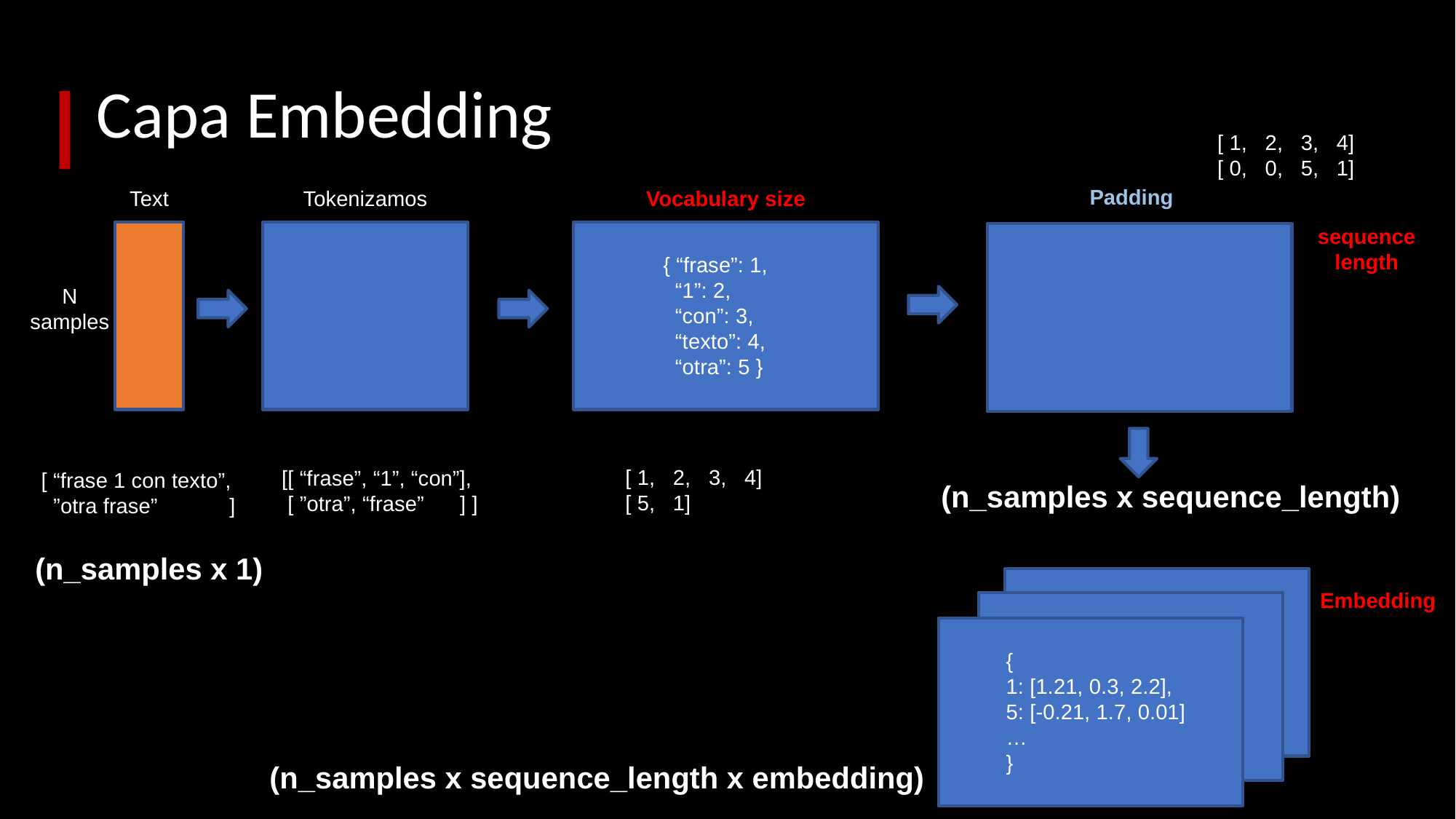

# Capa Embedding

[ 1,   2,   3,   4]
[ 0,   0,   5,   1]
Padding
Vocabulary size
Tokenizamos
Text
sequence
length

{ “frase”: 1,
  “1”: 2,
  “con”: 3,
  “texto”: 4,
  “otra”: 5 }
N
samples

[ 1,   2,   3,   4]
[ 5,   1]
[[ “frase”, “1”, “con”],
 [ ”otra”, “frase”      ] ]
[ “frase 1 con texto”,
  ”otra frase”            ]
(n_samples x sequence_length)
(n_samples x 1)

Embedding

{
1: [1.21, 0.3, 2.2],
5: [-0.21, 1.7, 0.01]
…
}
(n_samples x sequence_length x embedding)